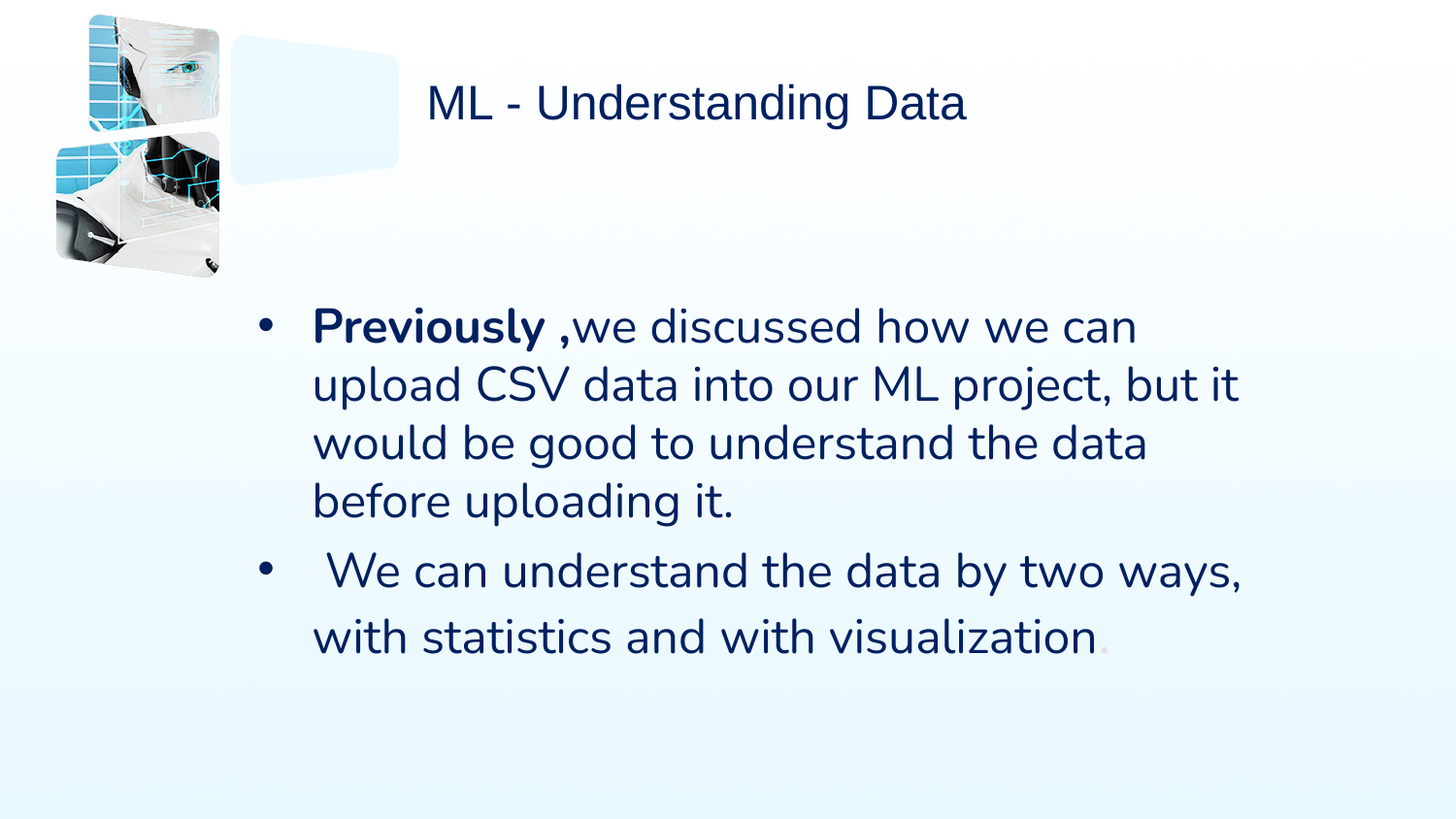

# ML - Understanding Data
Previously ,we discussed how we can upload CSV data into our ML project, but it would be good to understand the data before uploading it.
 We can understand the data by two ways, with statistics and with visualization.